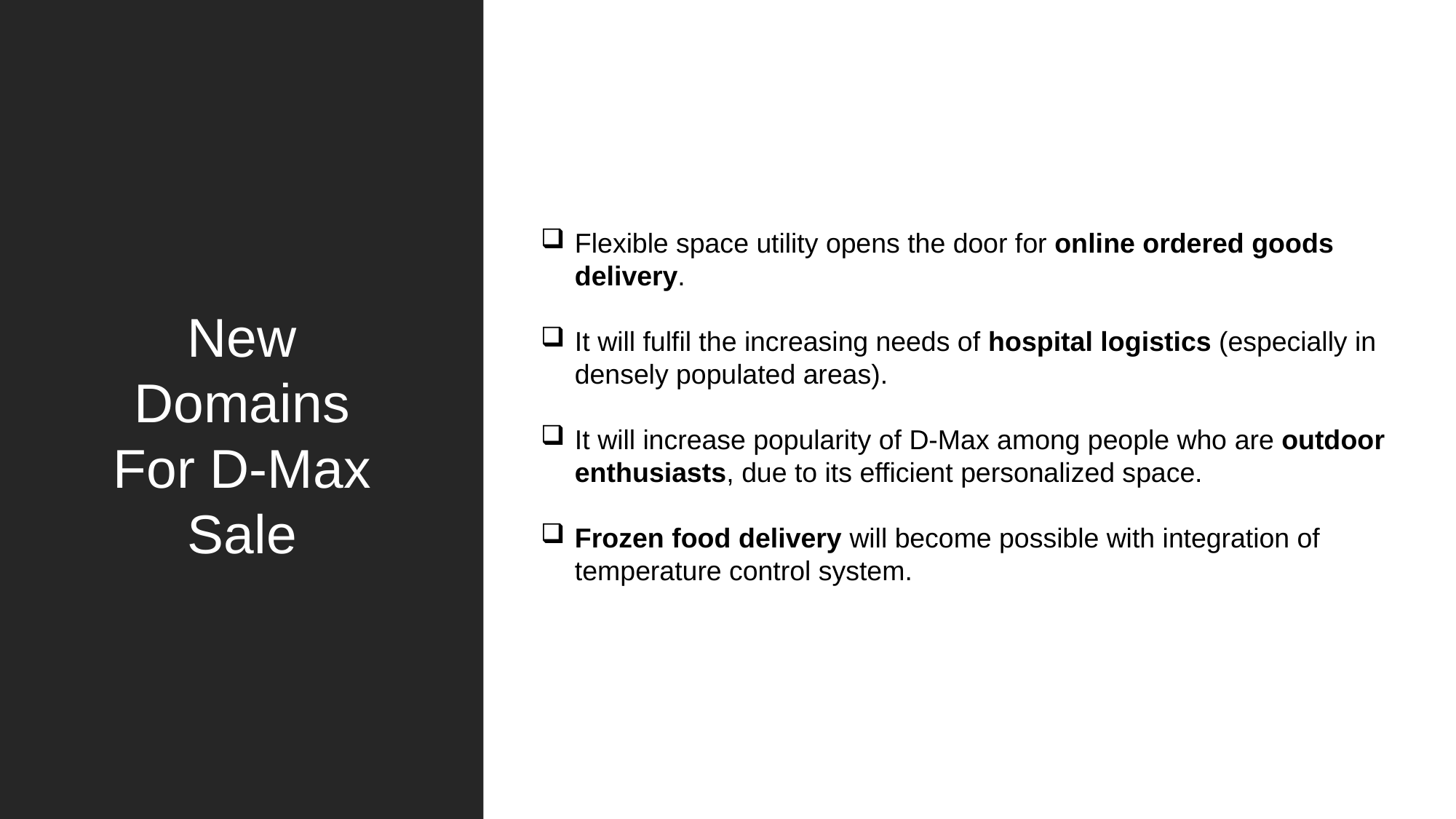

Flexible space utility opens the door for online ordered goods delivery.

It will fulfil the increasing needs of hospital logistics (especially in densely populated areas).

It will increase popularity of D-Max among people who are outdoor enthusiasts, due to its efficient personalized space.

Frozen food delivery will become possible with integration of temperature control system.
New Domains For D-Max Sale